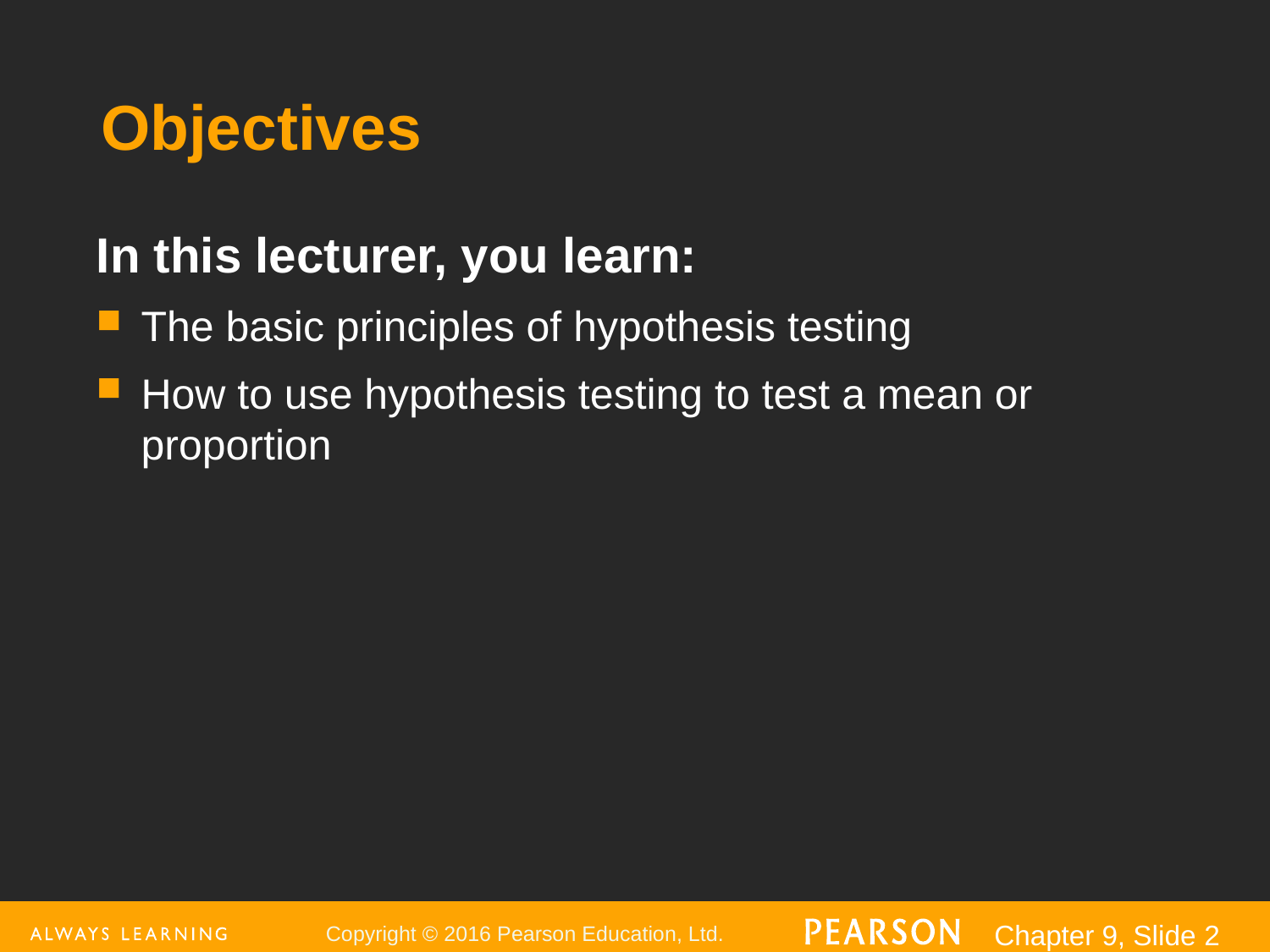

Objectives
In this lecturer, you learn:
The basic principles of hypothesis testing
How to use hypothesis testing to test a mean or proportion